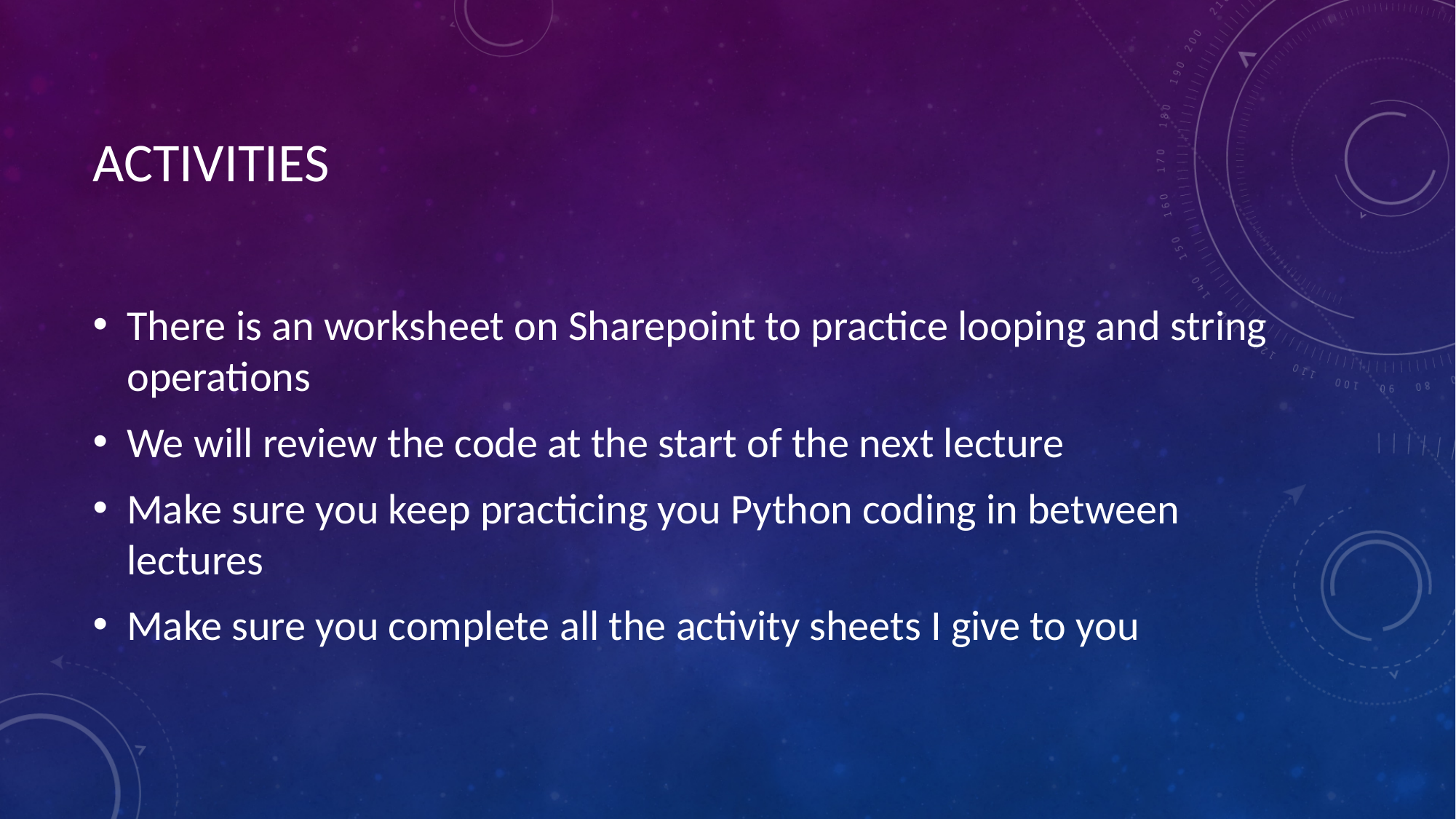

# Activities
There is an worksheet on Sharepoint to practice looping and string operations
We will review the code at the start of the next lecture
Make sure you keep practicing you Python coding in between lectures
Make sure you complete all the activity sheets I give to you